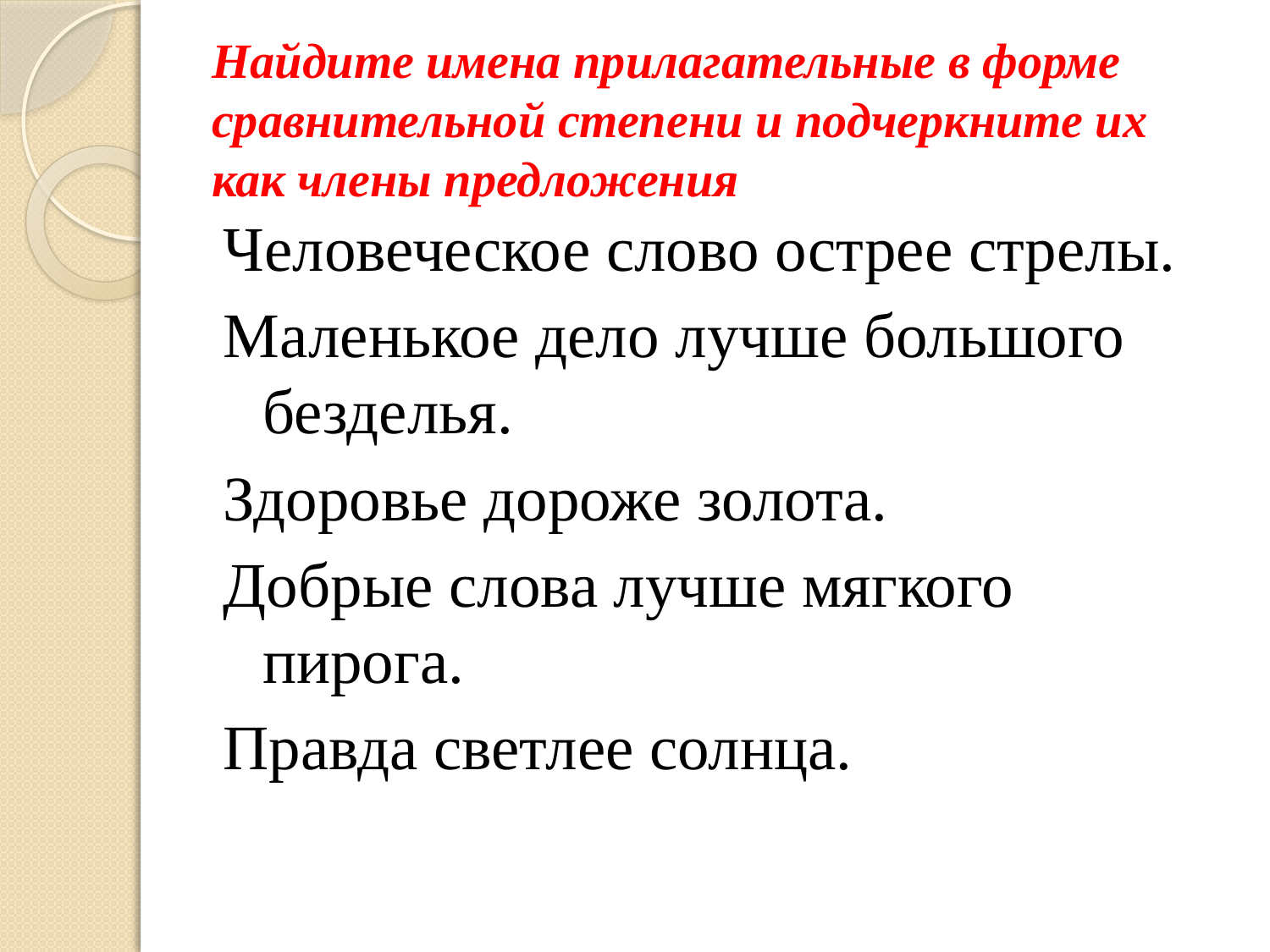

# Найдите имена прилагательные в форме сравнительной степени и подчеркните их как члены предложения
Человеческое слово острее стрелы.
Маленькое дело лучше большого безделья.
Здоровье дороже золота.
Добрые слова лучше мягкого пирога.
Правда светлее солнца.